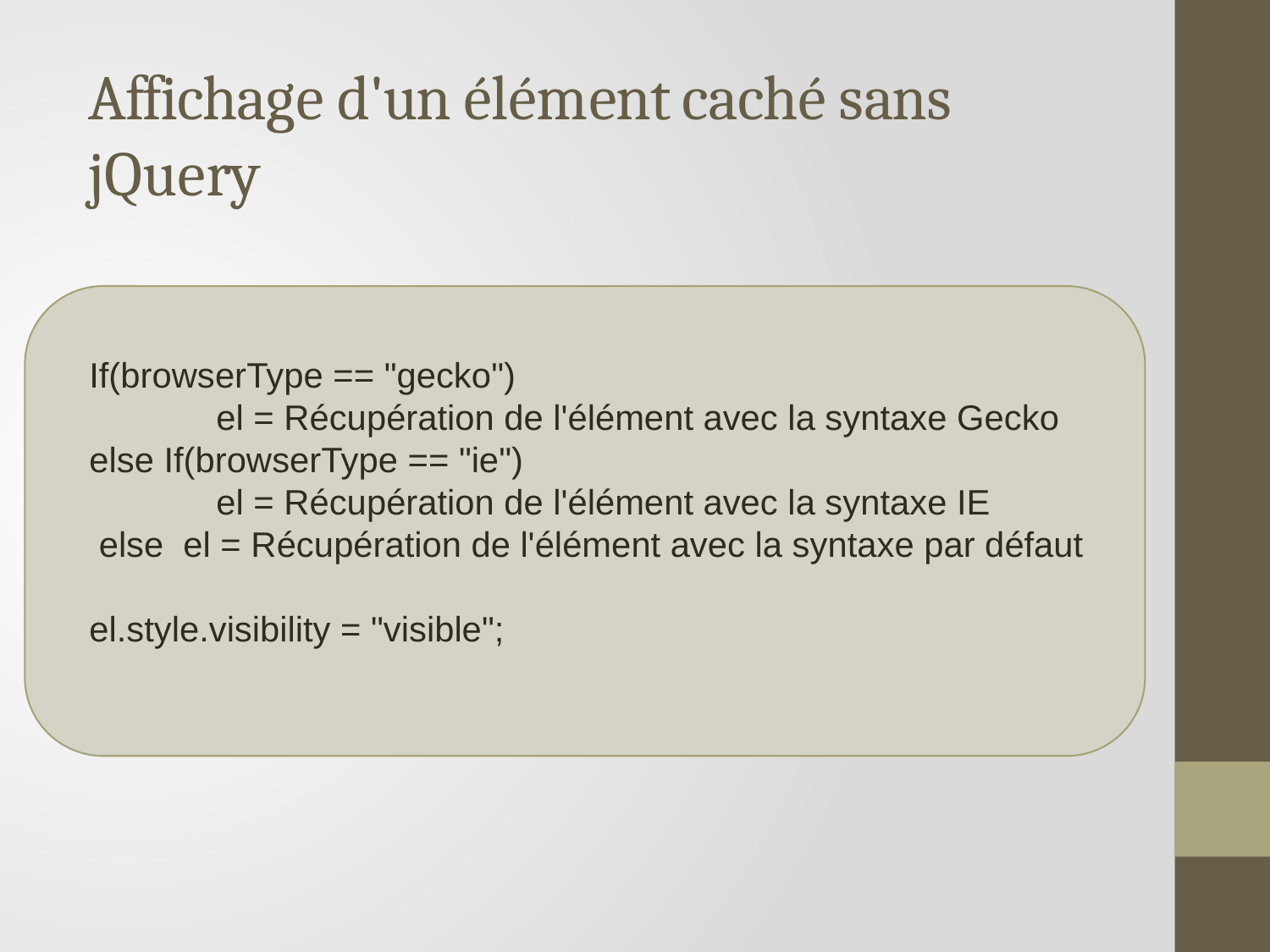

# Affichage d'un élément caché sans jQuery

If(browserType == "gecko")
	el = Récupération de l'élément avec la syntaxe Gecko
else If(browserType == "ie")
	el = Récupération de l'élément avec la syntaxe IE
 else  el = Récupération de l'élément avec la syntaxe par défaut

el.style.visibility = "visible";